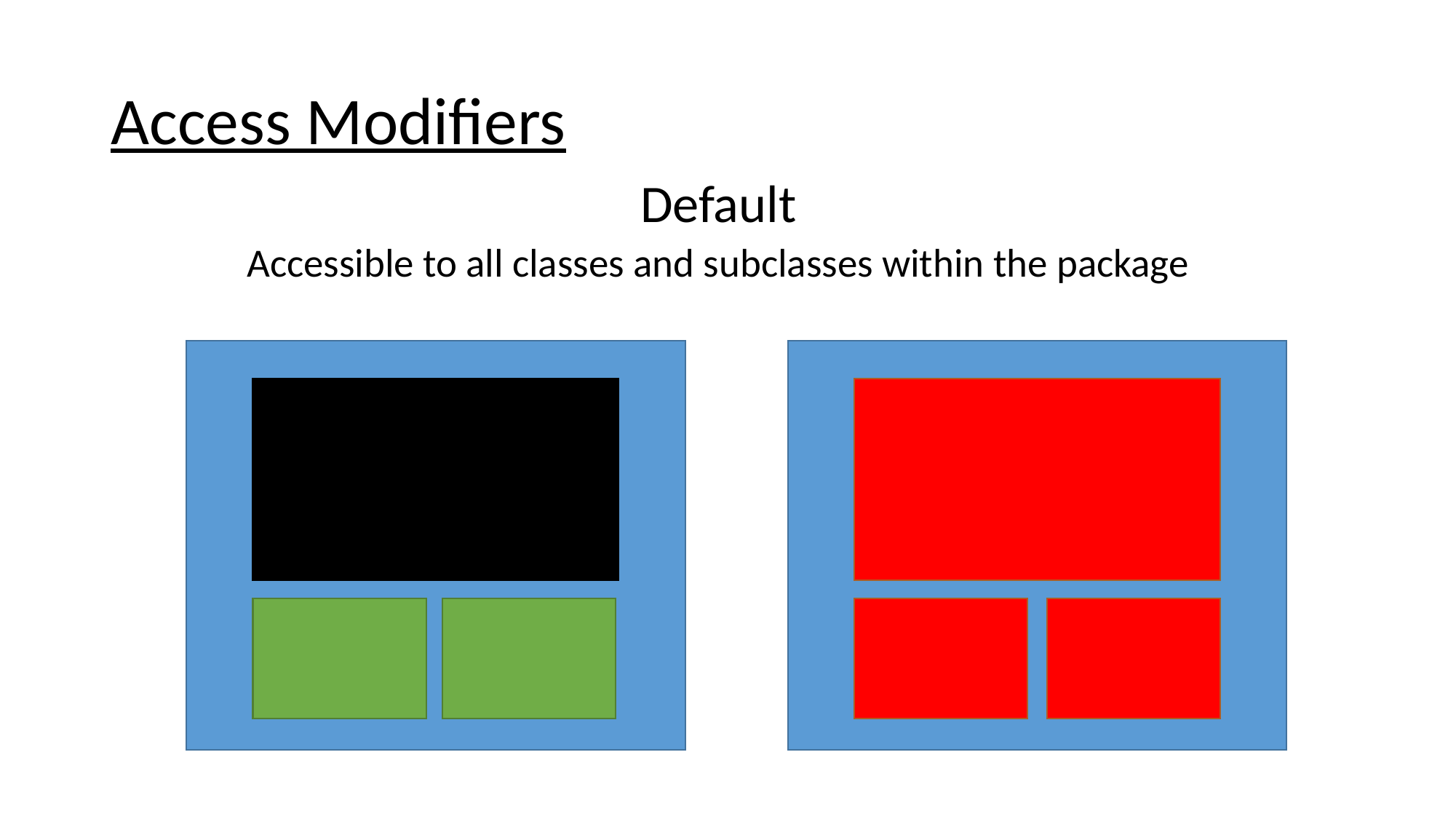

# Access Modifiers
Default
Accessible to all classes and subclasses within the package